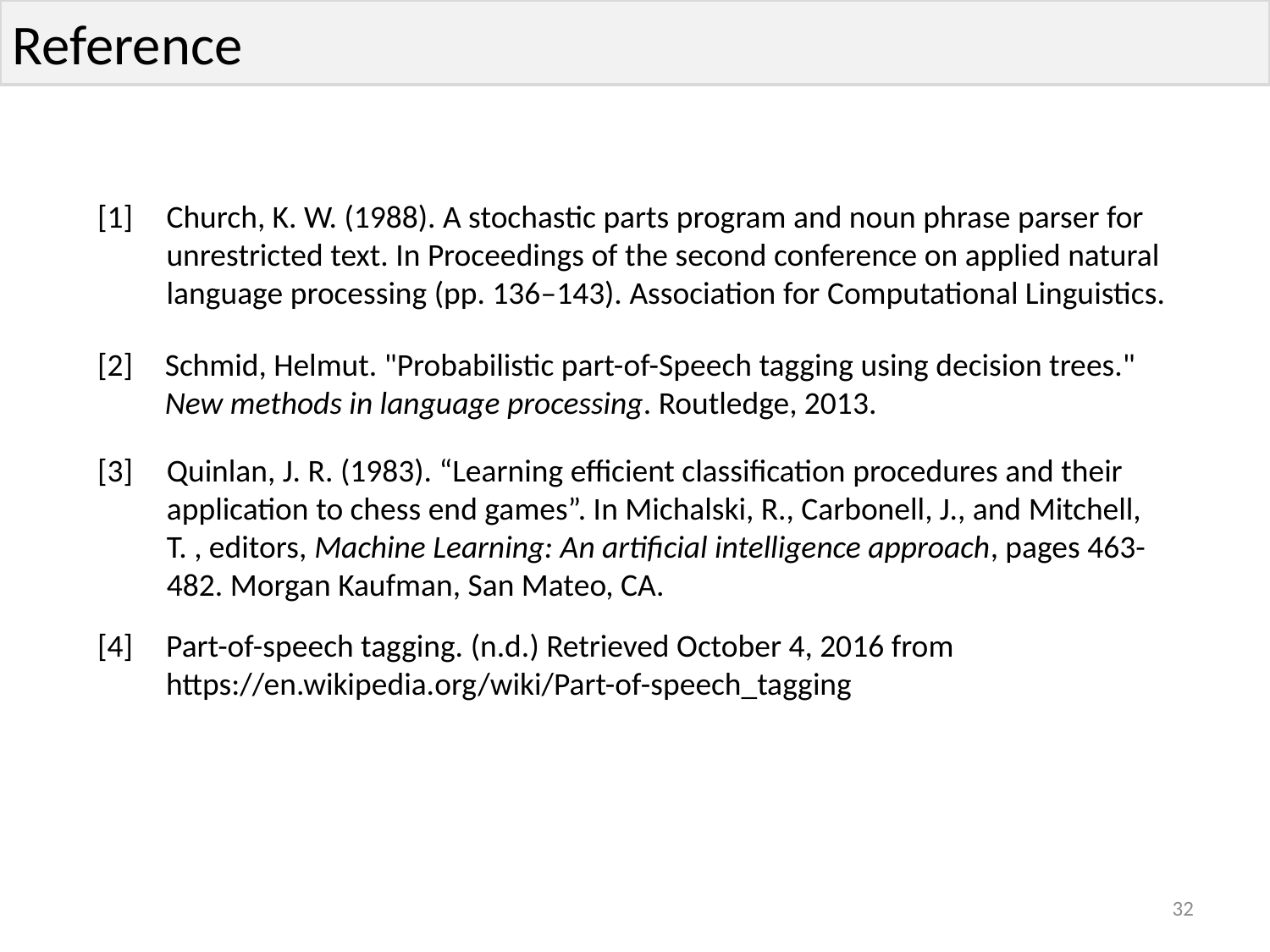

Reference
[1]
Church, K. W. (1988). A stochastic parts program and noun phrase parser for
unrestricted text. In Proceedings of the second conference on applied natural
language processing (pp. 136–143). Association for Computational Linguistics.
[2]
Schmid, Helmut. "Probabilistic part-of-Speech tagging using decision trees."
New methods in language processing. Routledge, 2013.
[3]
Quinlan, J. R. (1983). “Learning efficient classification procedures and their
application to chess end games”. In Michalski, R., Carbonell, J., and Mitchell,
T. , editors, Machine Learning: An artificial intelligence approach, pages 463-
482. Morgan Kaufman, San Mateo, CA.
[4]
Part-of-speech tagging. (n.d.) Retrieved October 4, 2016 from
https://en.wikipedia.org/wiki/Part-of-speech_tagging
32